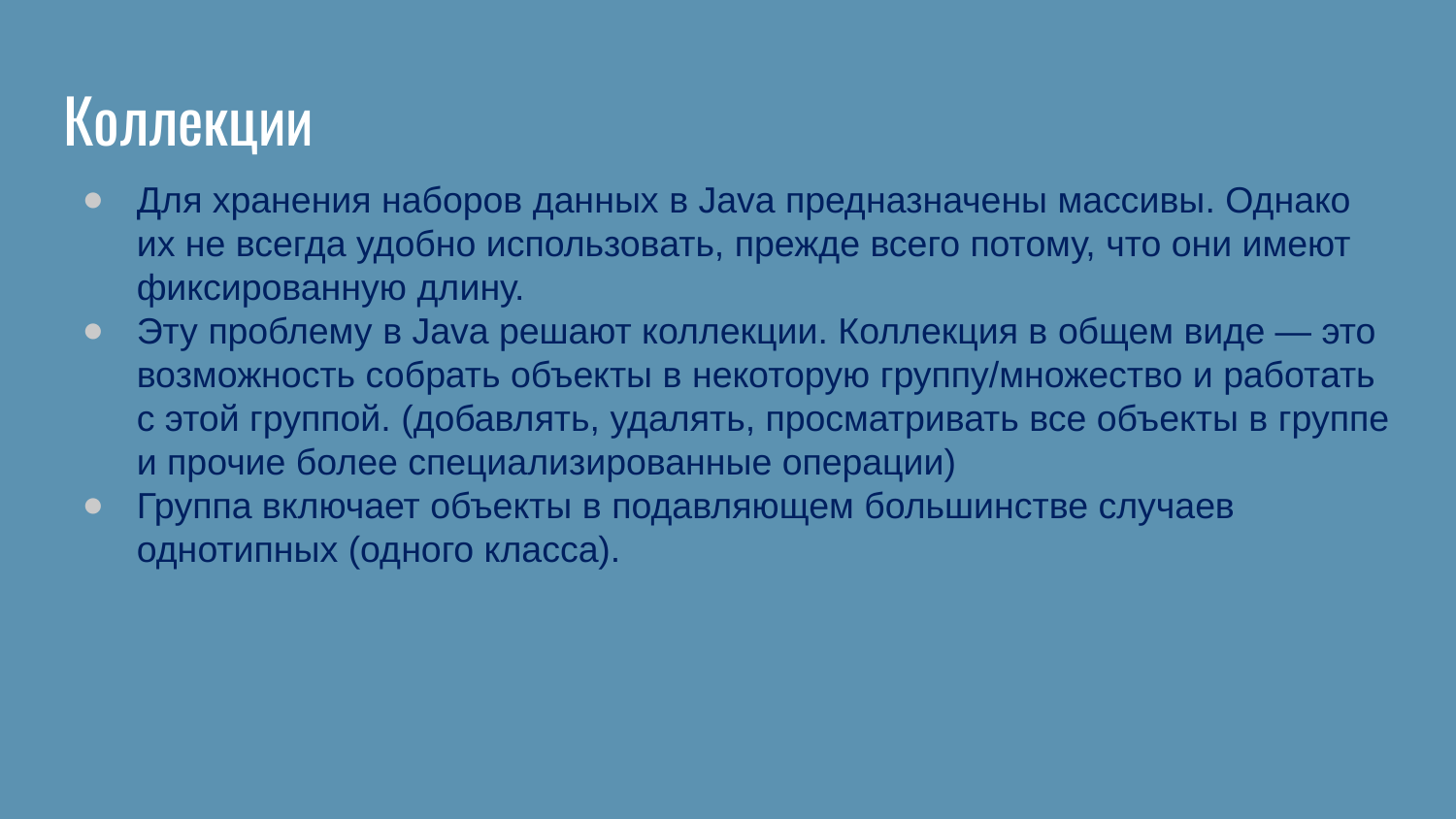

Коллекции
Для хранения наборов данных в Java предназначены массивы. Однако их не всегда удобно использовать, прежде всего потому, что они имеют фиксированную длину.
Эту проблему в Java решают коллекции. Коллекция в общем виде — это возможность собрать объекты в некоторую группу/множество и работать с этой группой. (добавлять, удалять, просматривать все объекты в группе и прочие более специализированные операции)
Группа включает объекты в подавляющем большинстве случаев однотипных (одного класса).